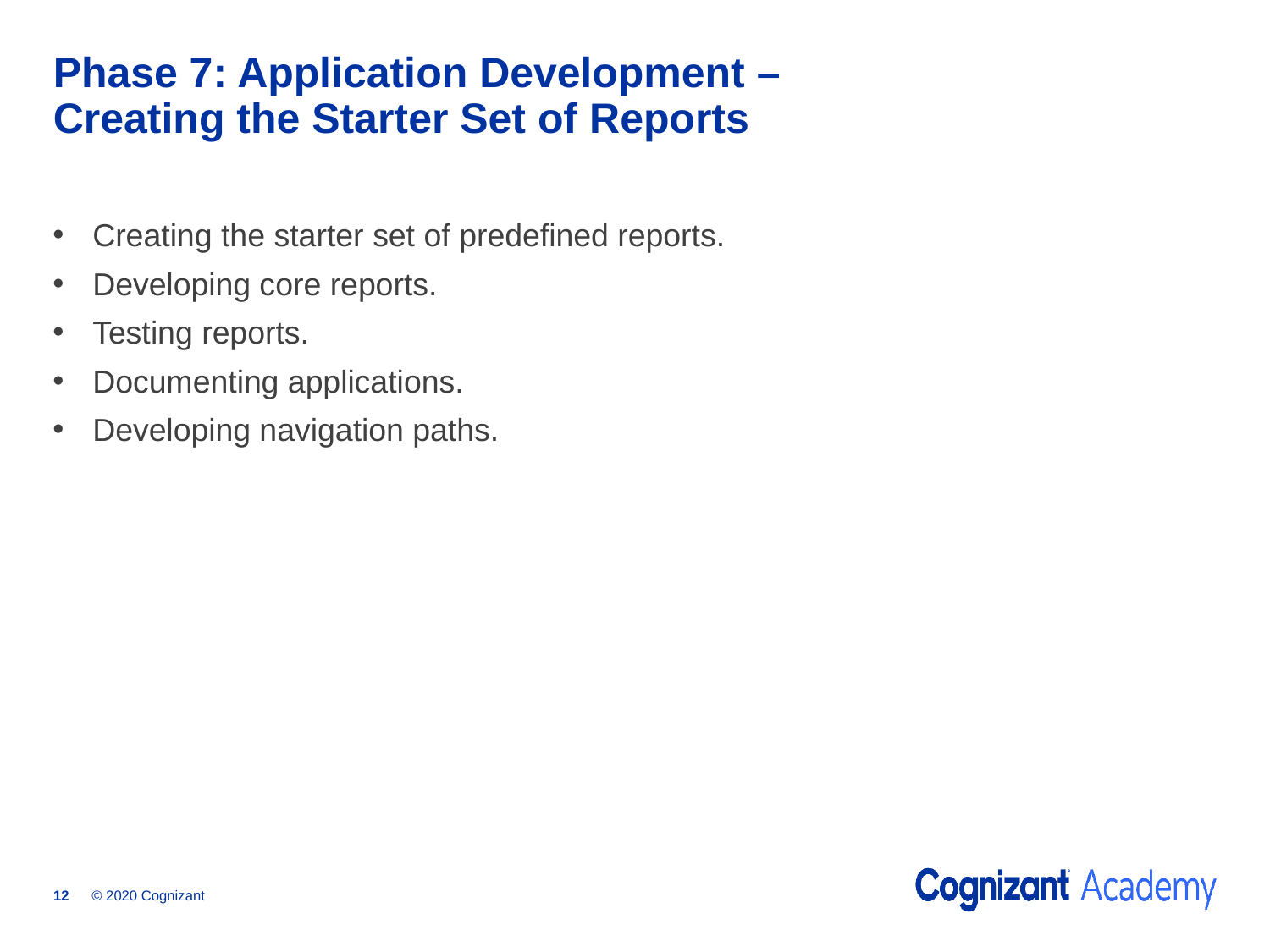

# Phase 7: Application Development – Creating the Starter Set of Reports
Creating the starter set of predefined reports.
Developing core reports.
Testing reports.
Documenting applications.
Developing navigation paths.

© 2020 Cognizant
12